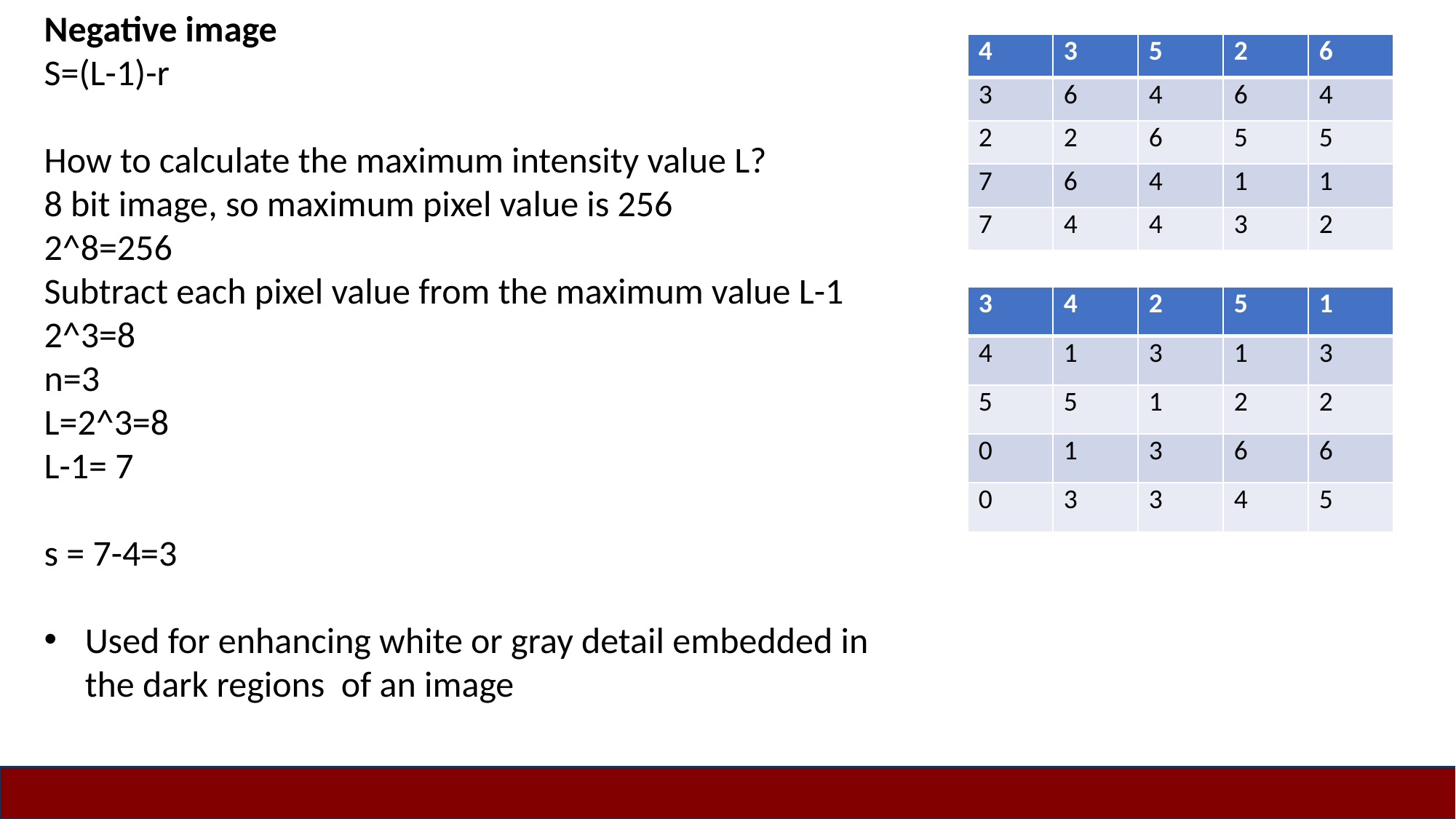

Negative image
S=(L-1)-r

How to calculate the maximum intensity value L?
8 bit image, so maximum pixel value is 256
2^8=256
Subtract each pixel value from the maximum value L-1
2^3=8
n=3
L=2^3=8
L-1= 7

s = 7-4=3

Used for enhancing white or gray detail embedded in the dark regions  of an image

| 4 | 3 | 5 | 2 | 6 |
| --- | --- | --- | --- | --- |
| 3 | 6 | 4 | 6 | 4 |
| 2 | 2 | 6 | 5 | 5 |
| 7 | 6 | 4 | 1 | 1 |
| 7 | 4 | 4 | 3 | 2 |
| 3 | 4 | 2 | 5 | 1 |
| --- | --- | --- | --- | --- |
| 4 | 1 | 3 | 1 | 3 |
| 5 | 5 | 1 | 2 | 2 |
| 0 | 1 | 3 | 6 | 6 |
| 0 | 3 | 3 | 4 | 5 |